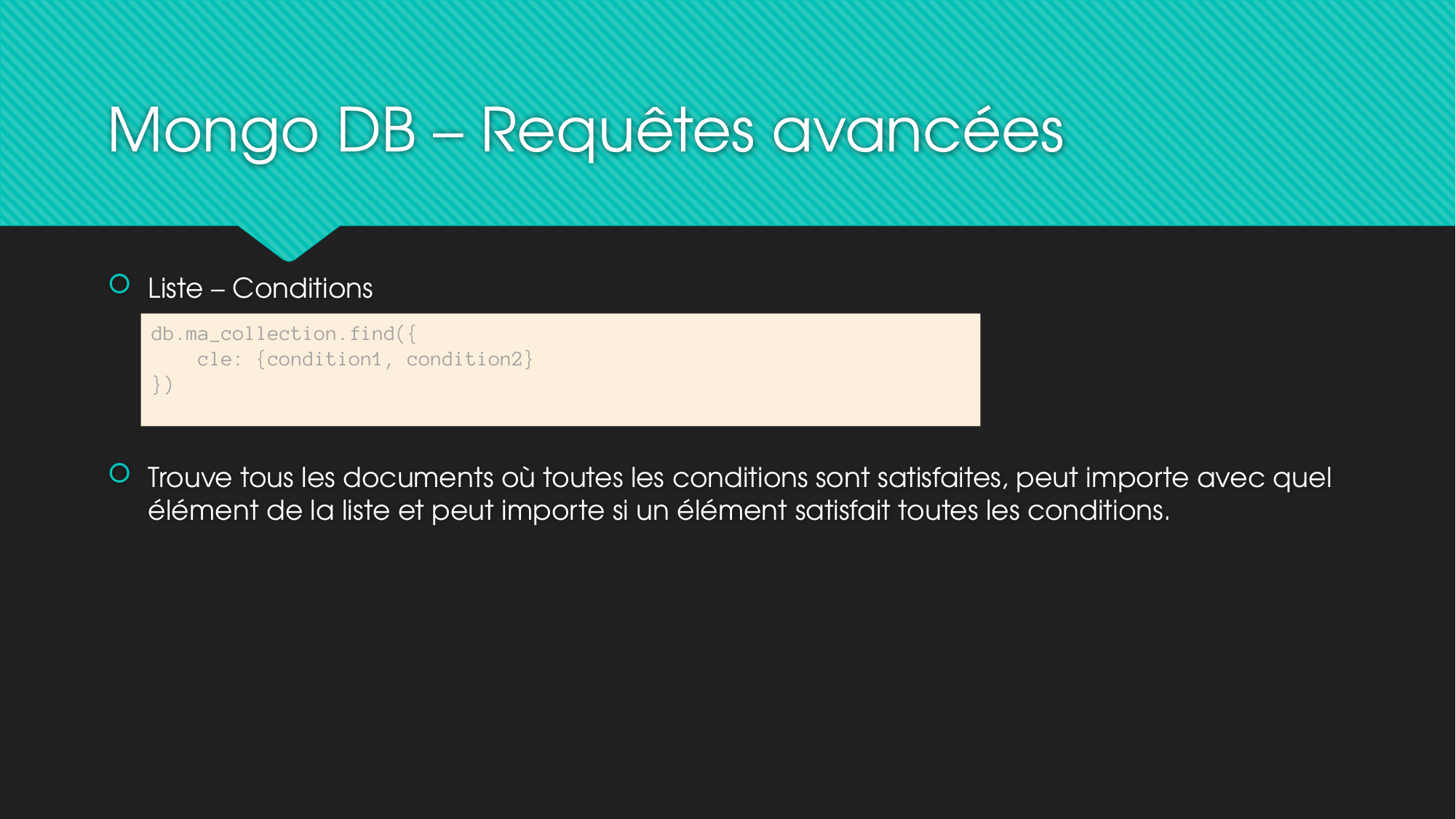

# Mongo DB – Requêtes avancées
Liste – Conditions

Trouve tous les documents où toutes les conditions sont satisfaites, peut importe avec quel élément de la liste et peut importe si un élément satisfait toutes les conditions.

db.ma_collection.find({
    cle: {condition1, condition2}
})